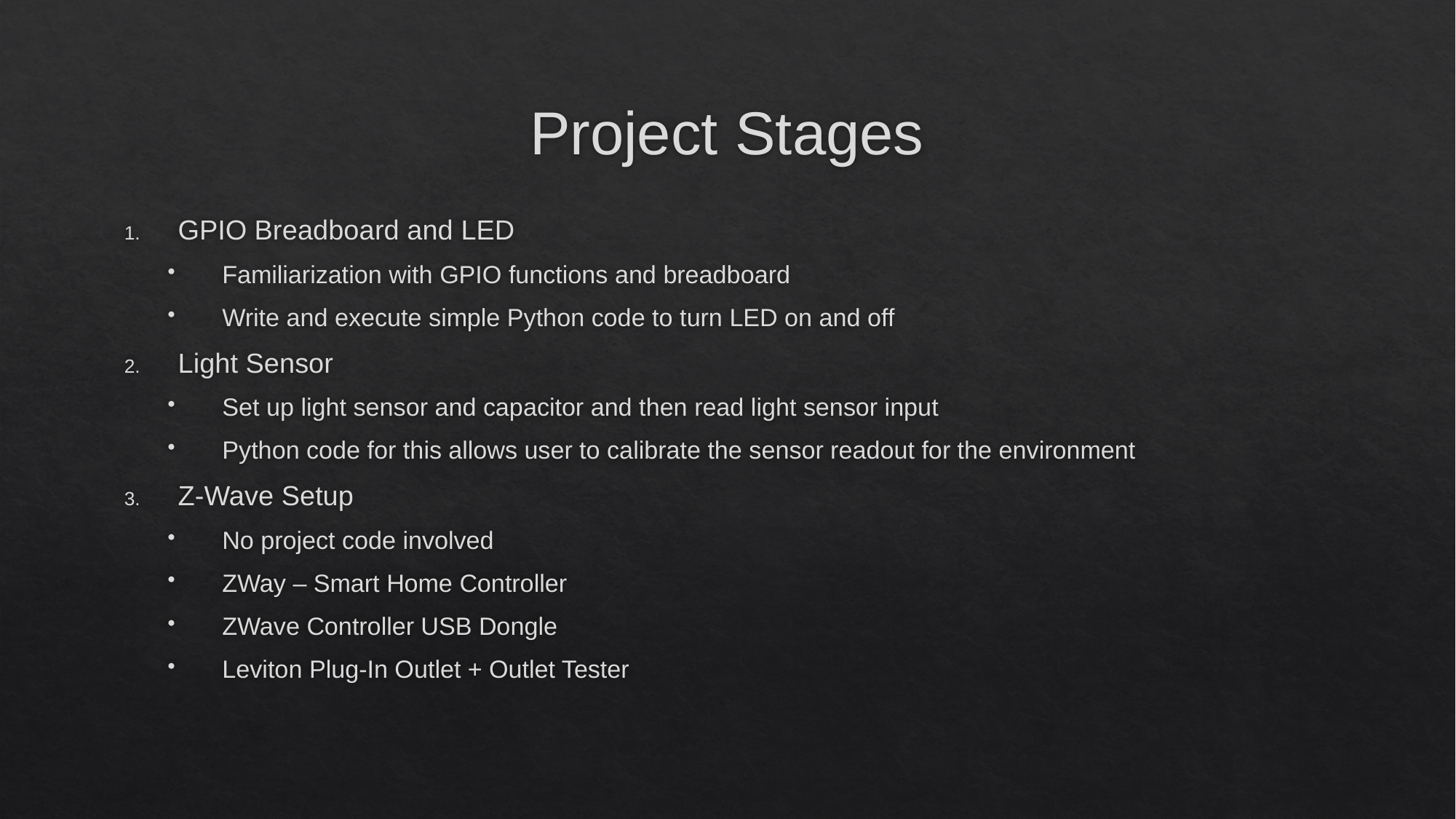

# Project Stages
GPIO Breadboard and LED
Familiarization with GPIO functions and breadboard
Write and execute simple Python code to turn LED on and off
Light Sensor
Set up light sensor and capacitor and then read light sensor input
Python code for this allows user to calibrate the sensor readout for the environment
Z-Wave Setup
No project code involved
ZWay – Smart Home Controller
ZWave Controller USB Dongle
Leviton Plug-In Outlet + Outlet Tester